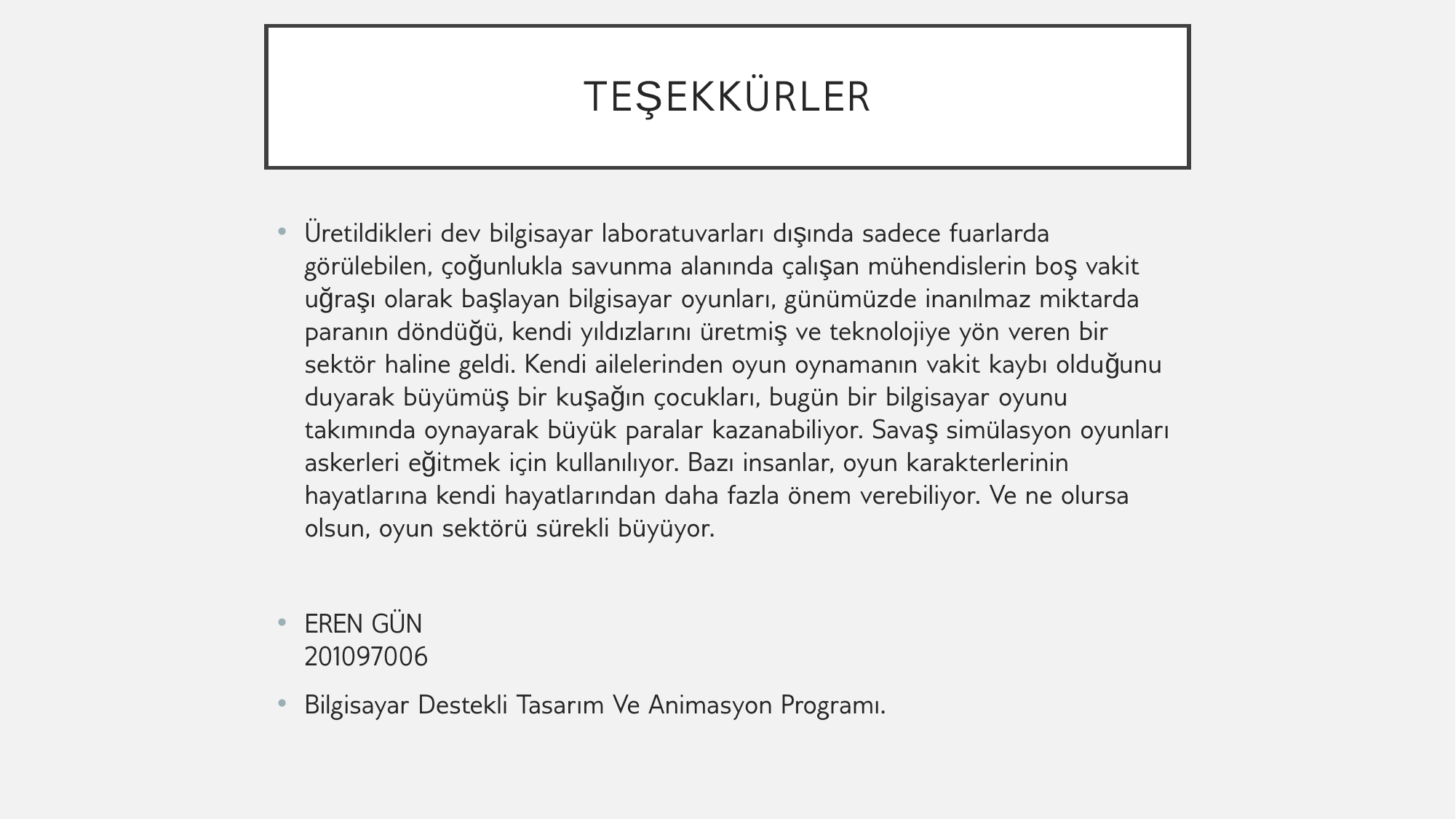

# TEŞEKKÜRLER
Üretildikleri dev bilgisayar laboratuvarları dışında sadece fuarlarda görülebilen, çoğunlukla savunma alanında çalışan mühendislerin boş vakit uğraşı olarak başlayan bilgisayar oyunları, günümüzde inanılmaz miktarda paranın döndüğü, kendi yıldızlarını üretmiş ve teknolojiye yön veren bir sektör haline geldi. Kendi ailelerinden oyun oynamanın vakit kaybı olduğunu duyarak büyümüş bir kuşağın çocukları, bugün bir bilgisayar oyunu takımında oynayarak büyük paralar kazanabiliyor. Savaş simülasyon oyunları askerleri eğitmek için kullanılıyor. Bazı insanlar, oyun karakterlerinin hayatlarına kendi hayatlarından daha fazla önem verebiliyor. Ve ne olursa olsun, oyun sektörü sürekli büyüyor.

EREN GÜN
201097006
Bilgisayar Destekli Tasarım Ve Animasyon Programı.